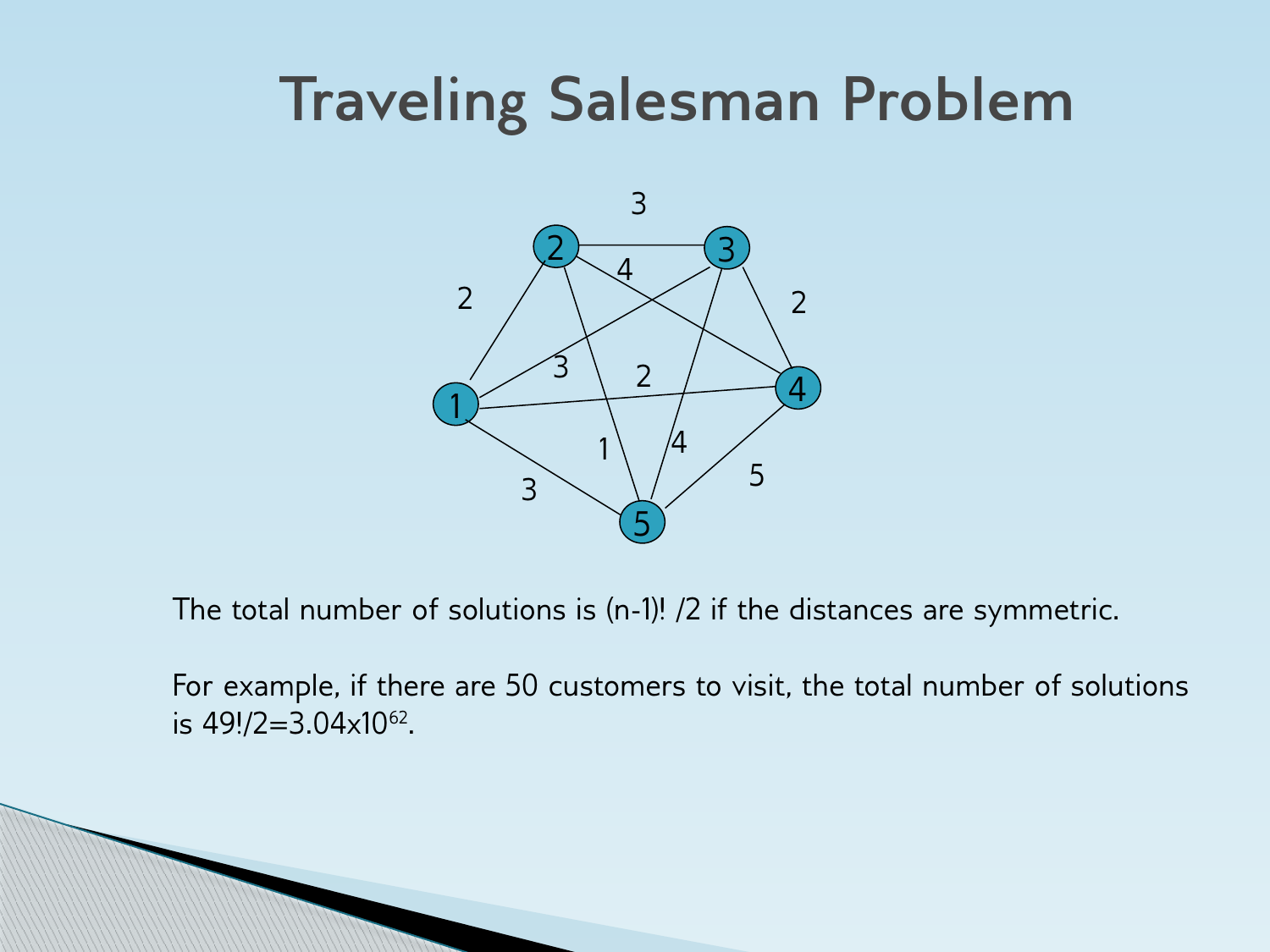

# Traveling Salesman Problem
3
2
3
4

2
2
3
2
4
1

4

1
5
3
5
The total number of solutions is (n-1)! /2 if the distances are symmetric.

For example, if there are 50 customers to visit, the total number of solutions is 49!/2=3.04x1062.